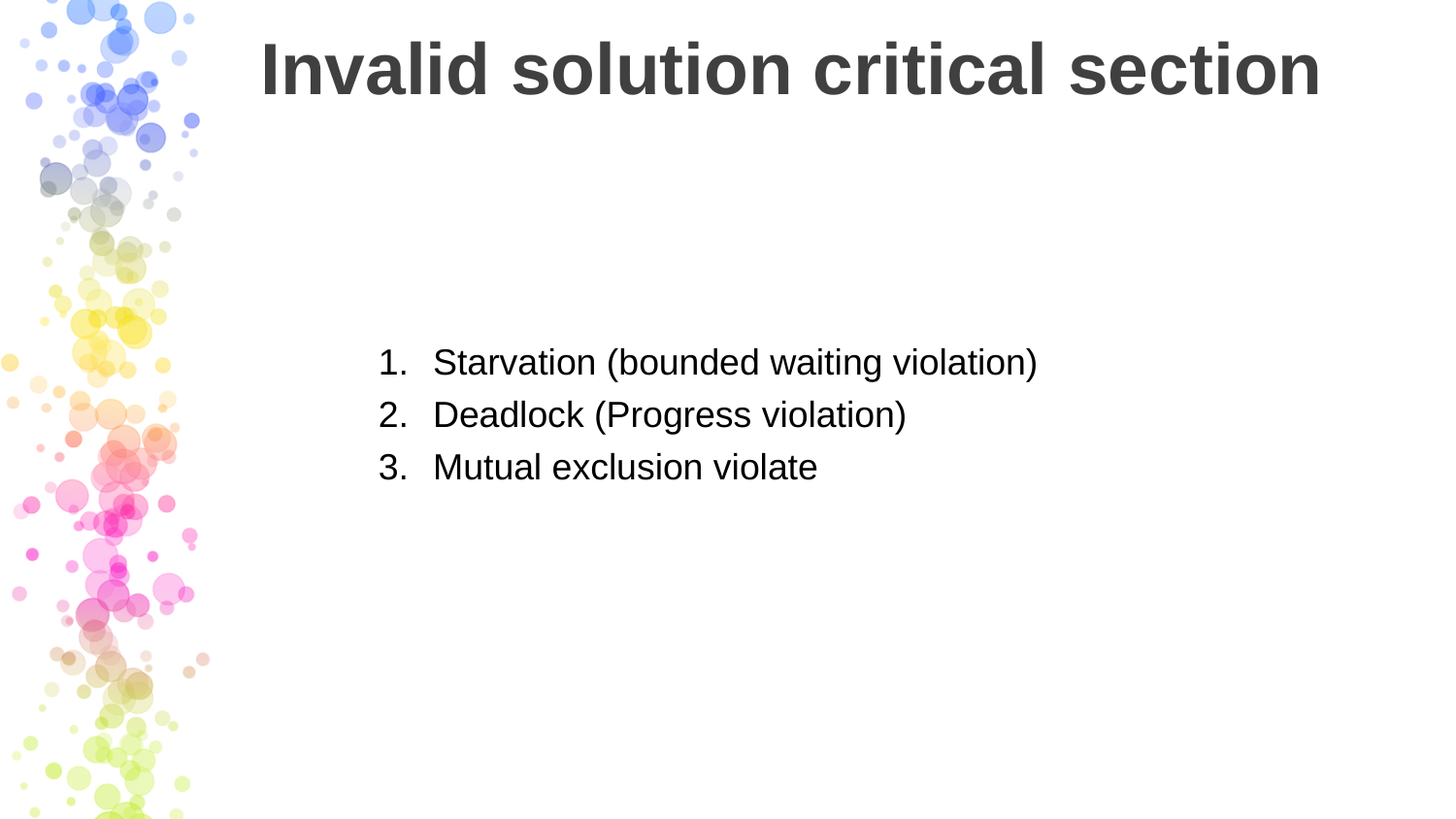

# Invalid solution critical section
Starvation (bounded waiting violation)
Deadlock (Progress violation)
Mutual exclusion violate